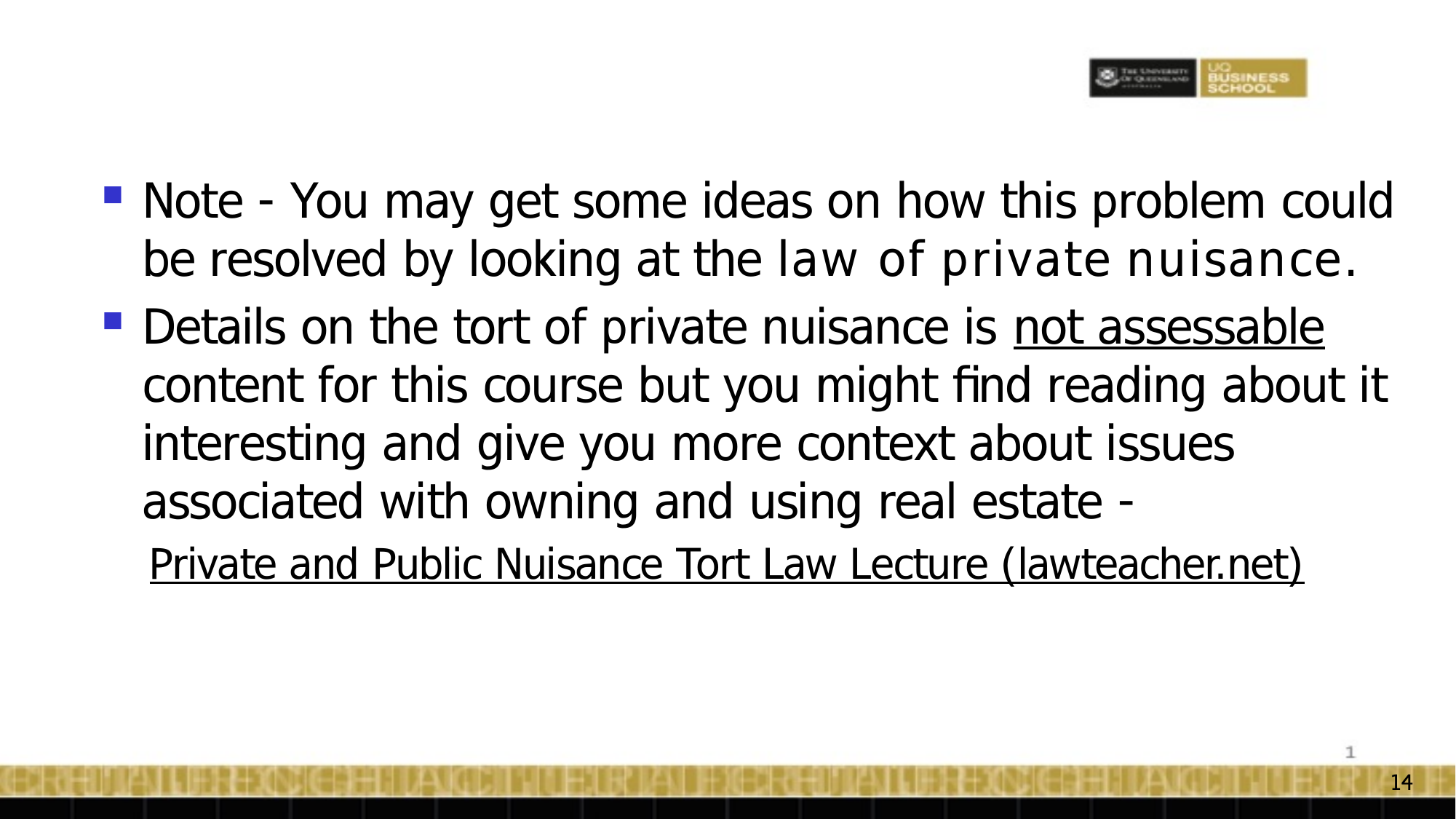

Note - You may get some ideas on how this problem could be resolved by looking at the law of private nuisance.
Details on the tort of private nuisance is not assessable content for this course but you might find reading about it interesting and give you more context about issues associated with owning and using real estate -
Private and Public Nuisance Tort Law Lecture (lawteacher.net)
14